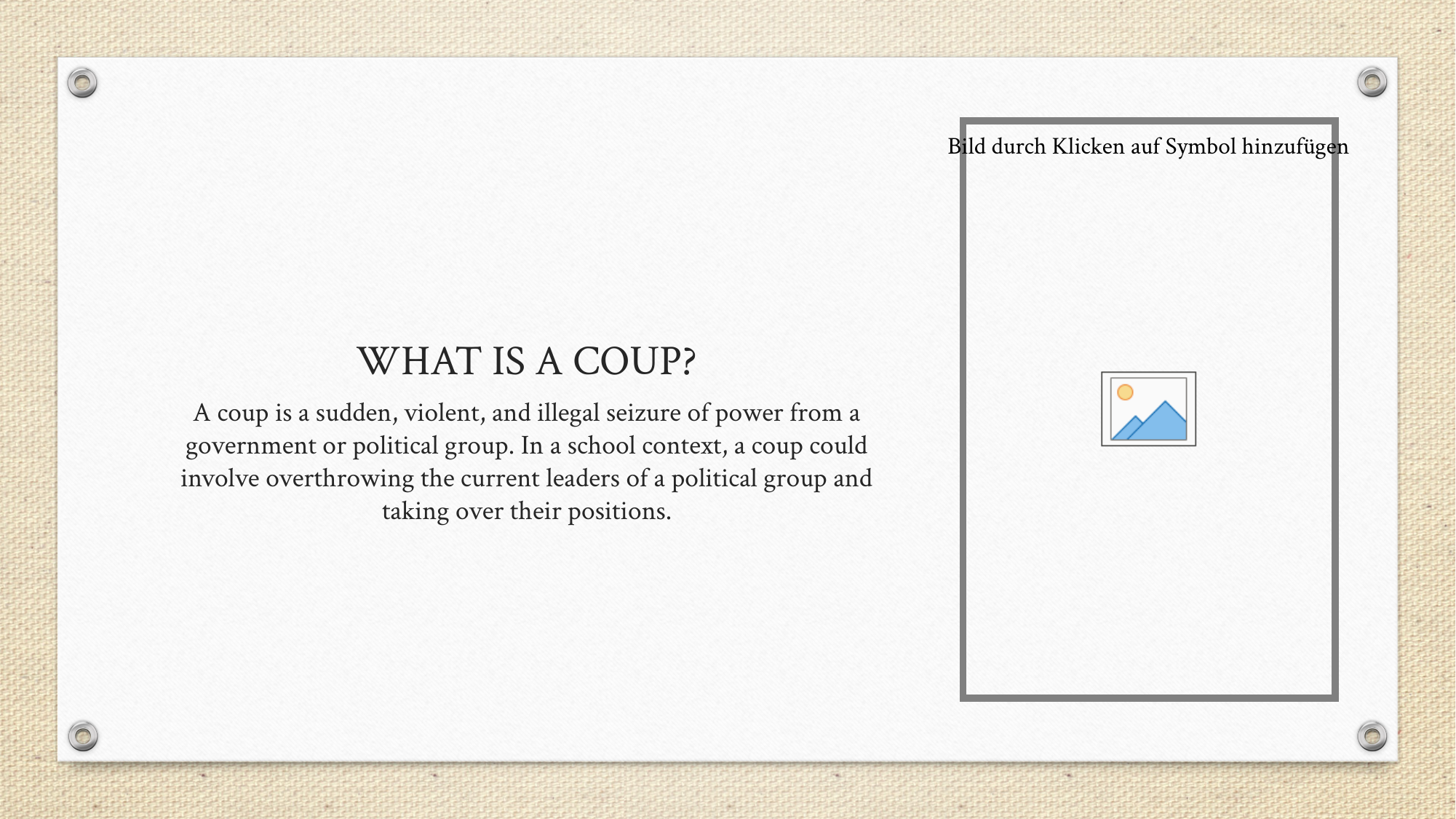

# WHAT IS A COUP?
A coup is a sudden, violent, and illegal seizure of power from a government or political group. In a school context, a coup could involve overthrowing the current leaders of a political group and taking over their positions.